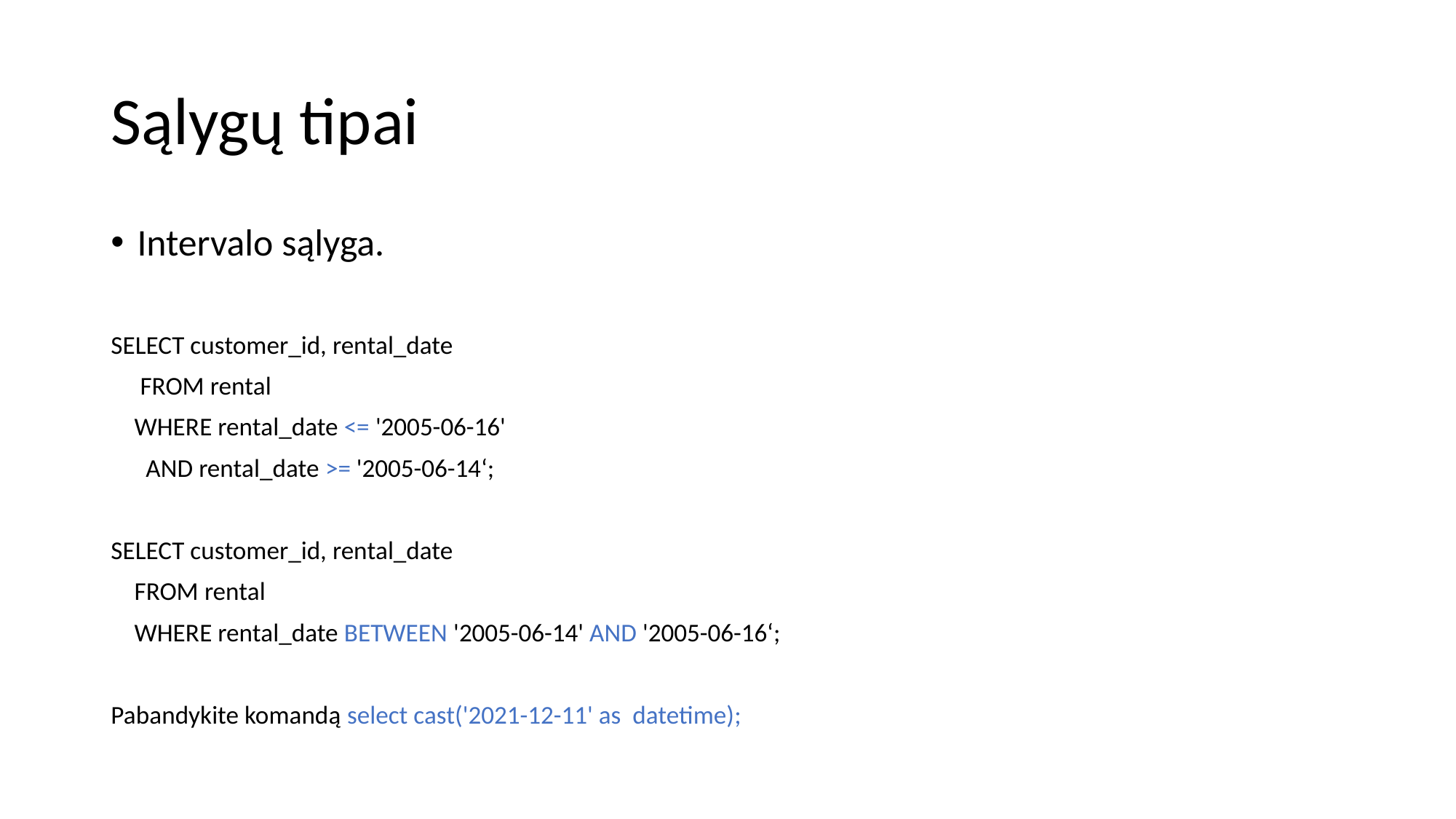

# Sąlygų tipai
Intervalo sąlyga.

SELECT customer_id, rental_date
     FROM rental
    WHERE rental_date <= '2005-06-16'
      AND rental_date >= '2005-06-14‘;

SELECT customer_id, rental_date
    FROM rental
    WHERE rental_date BETWEEN '2005-06-14' AND '2005-06-16‘;

Pabandykite komandą select cast('2021-12-11' as  datetime);